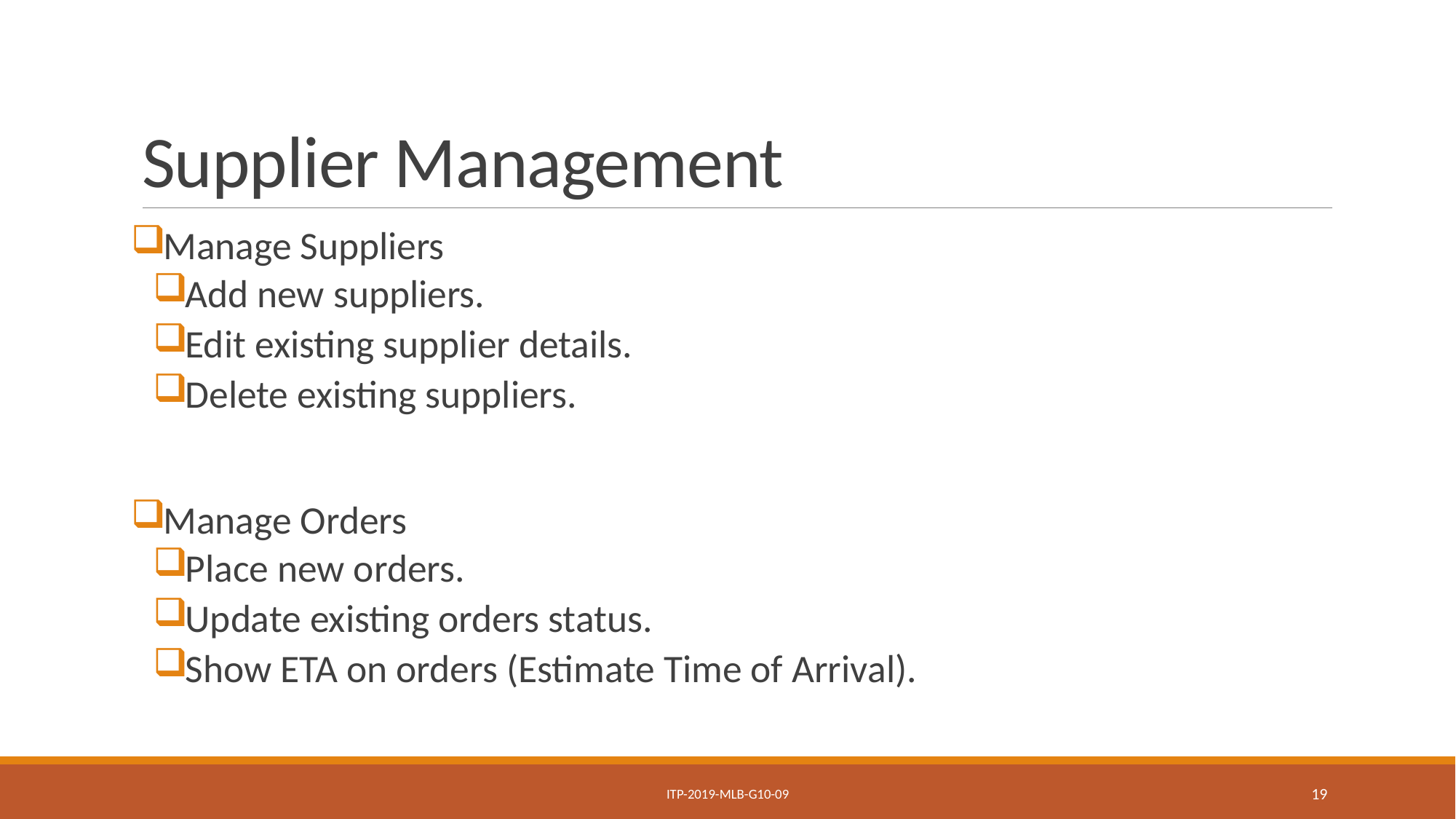

# Supplier Management
Manage Suppliers
Add new suppliers.
Edit existing supplier details.
Delete existing suppliers.

Manage Orders
Place new orders.
Update existing orders status.
Show ETA on orders (Estimate Time of Arrival).

ITP-2019-MLB-G10-09
19